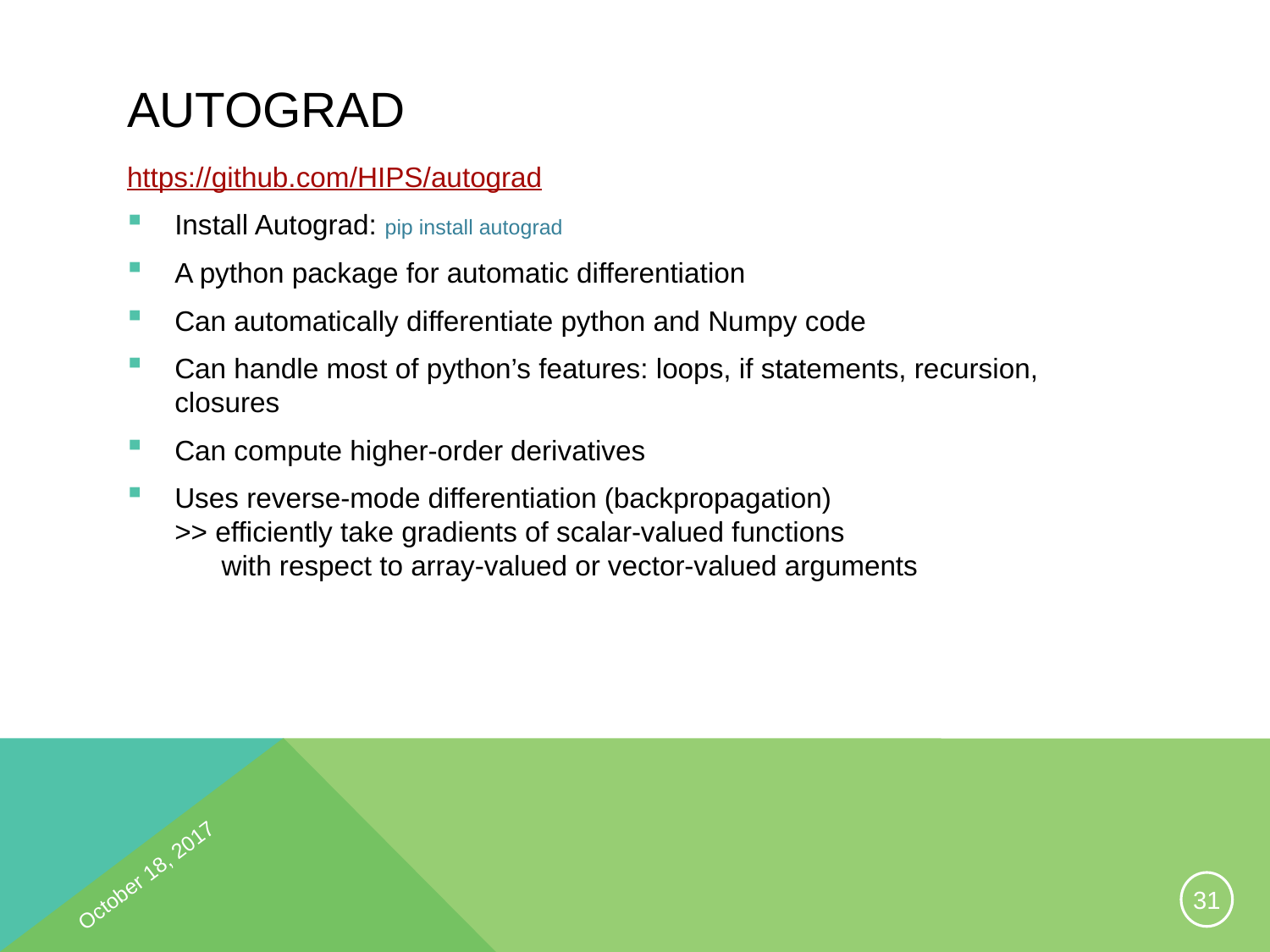

# autograd
https://github.com/HIPS/autograd
Install Autograd: pip install autograd
A python package for automatic differentiation
Can automatically differentiate python and Numpy code
Can handle most of python’s features: loops, if statements, recursion, closures
Can compute higher-order derivatives
Uses reverse-mode differentiation (backpropagation)
>> efficiently take gradients of scalar-valued functions
      with respect to array-valued or vector-valued arguments
October 18, 2017
31